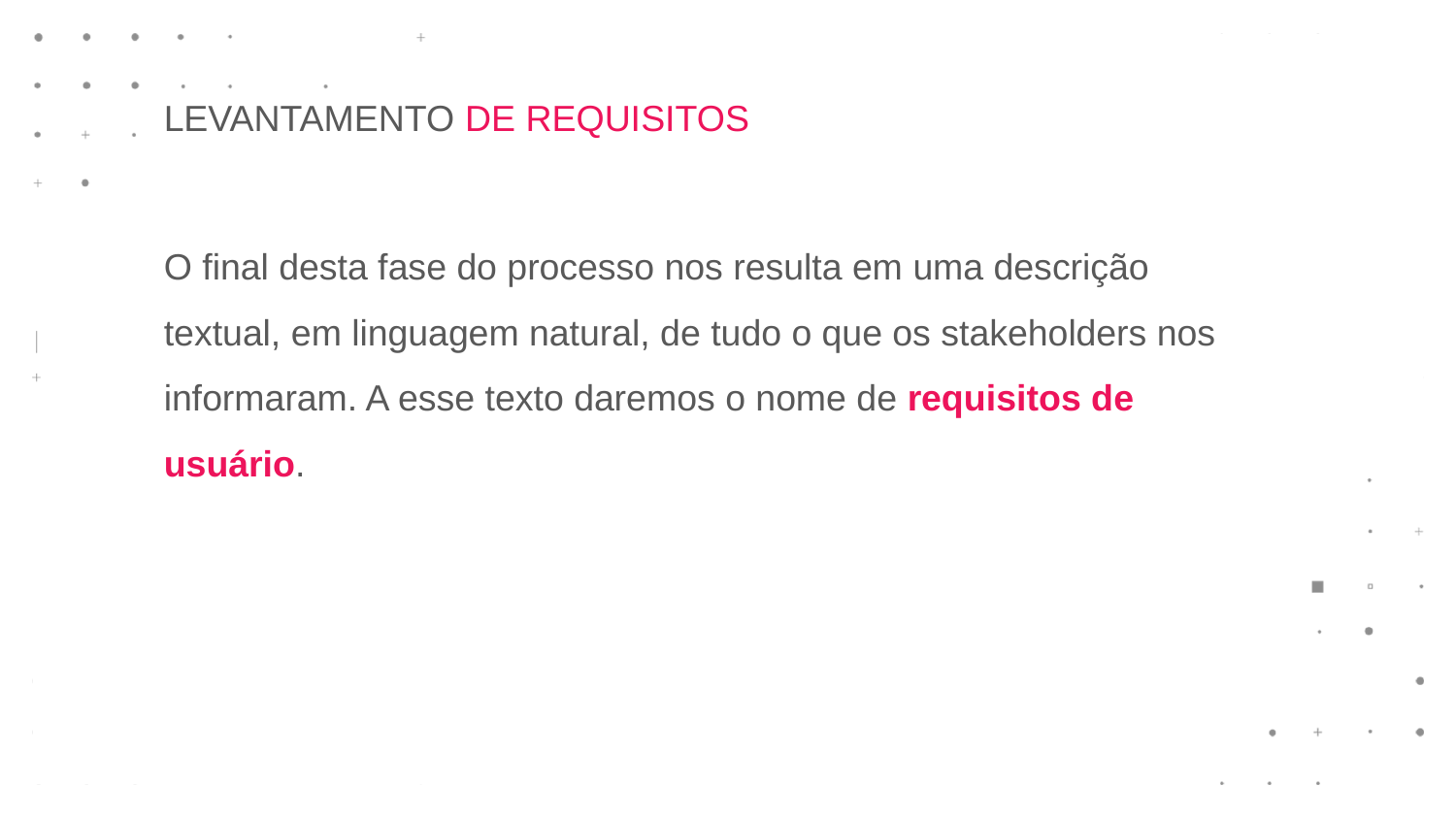

LEVANTAMENTO DE REQUISITOS
O final desta fase do processo nos resulta em uma descrição textual, em linguagem natural, de tudo o que os stakeholders nos informaram. A esse texto daremos o nome de requisitos de usuário.